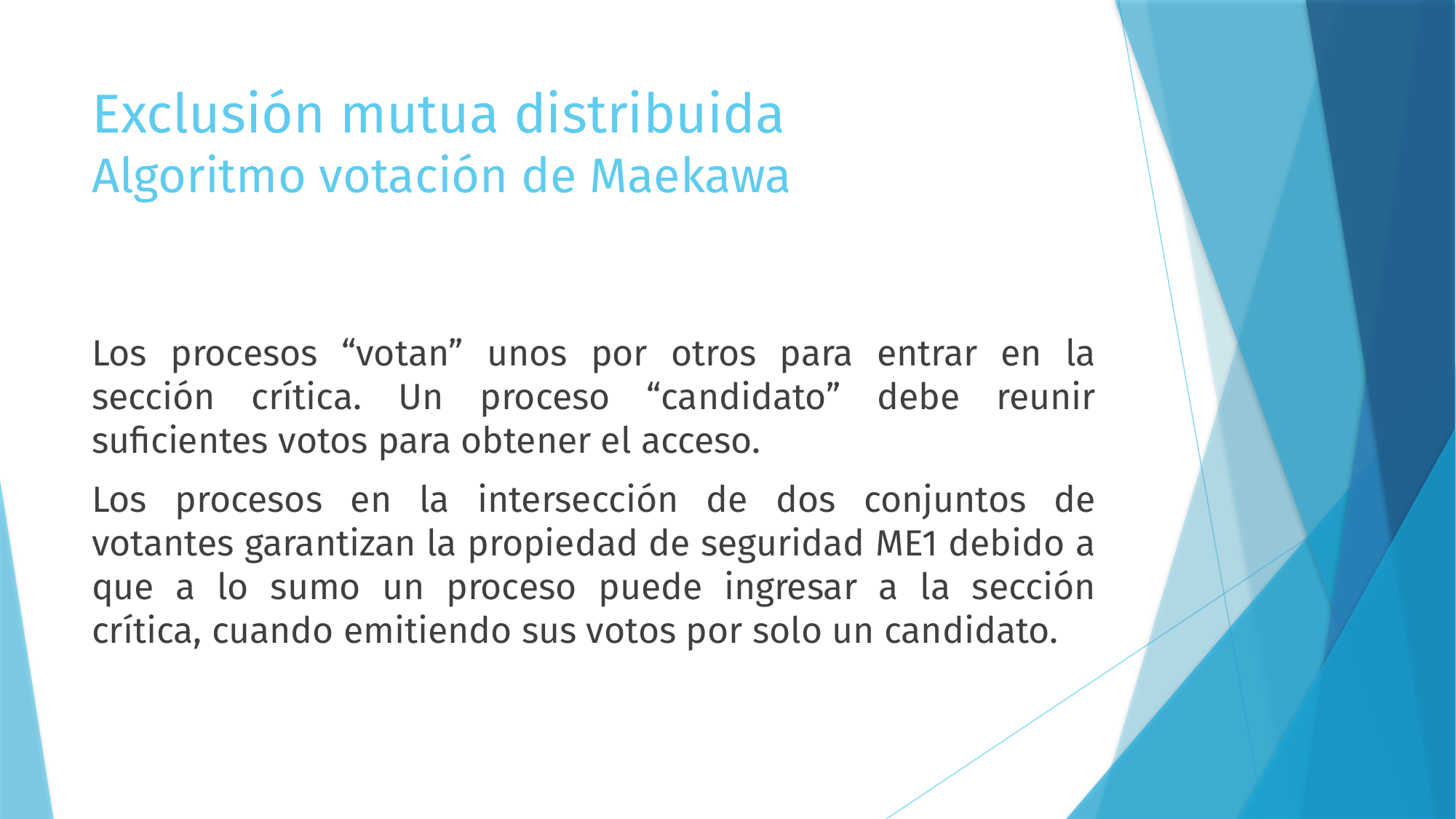

# Exclusión mutua distribuida Algoritmo votación de Maekawa
Los procesos “votan” unos por otros para entrar en la sección crítica. Un proceso “candidato” debe reunir suficientes votos para obtener el acceso.
Los procesos en la intersección de dos conjuntos de votantes garantizan la propiedad de seguridad ME1 debido a que a lo sumo un proceso puede ingresar a la sección crítica, cuando emitiendo sus votos por solo un candidato.